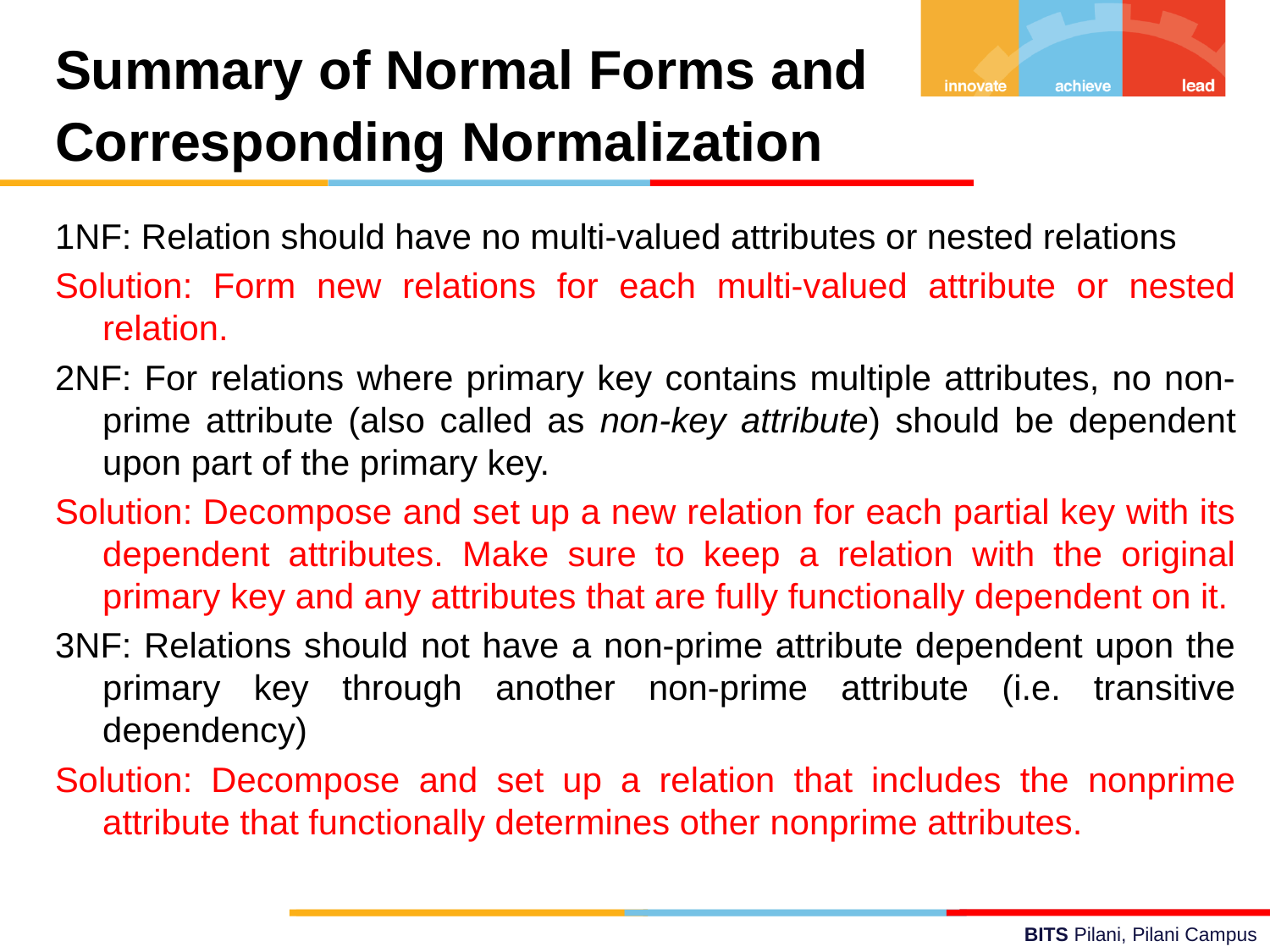

Summary of Normal Forms and Corresponding Normalization
1NF: Relation should have no multi-valued attributes or nested relations
Solution: Form new relations for each multi-valued attribute or nested relation.
2NF: For relations where primary key contains multiple attributes, no non-prime attribute (also called as non-key attribute) should be dependent upon part of the primary key.
Solution: Decompose and set up a new relation for each partial key with its dependent attributes. Make sure to keep a relation with the original primary key and any attributes that are fully functionally dependent on it.
3NF: Relations should not have a non-prime attribute dependent upon the primary key through another non-prime attribute (i.e. transitive dependency)
Solution: Decompose and set up a relation that includes the nonprime attribute that functionally determines other nonprime attributes.